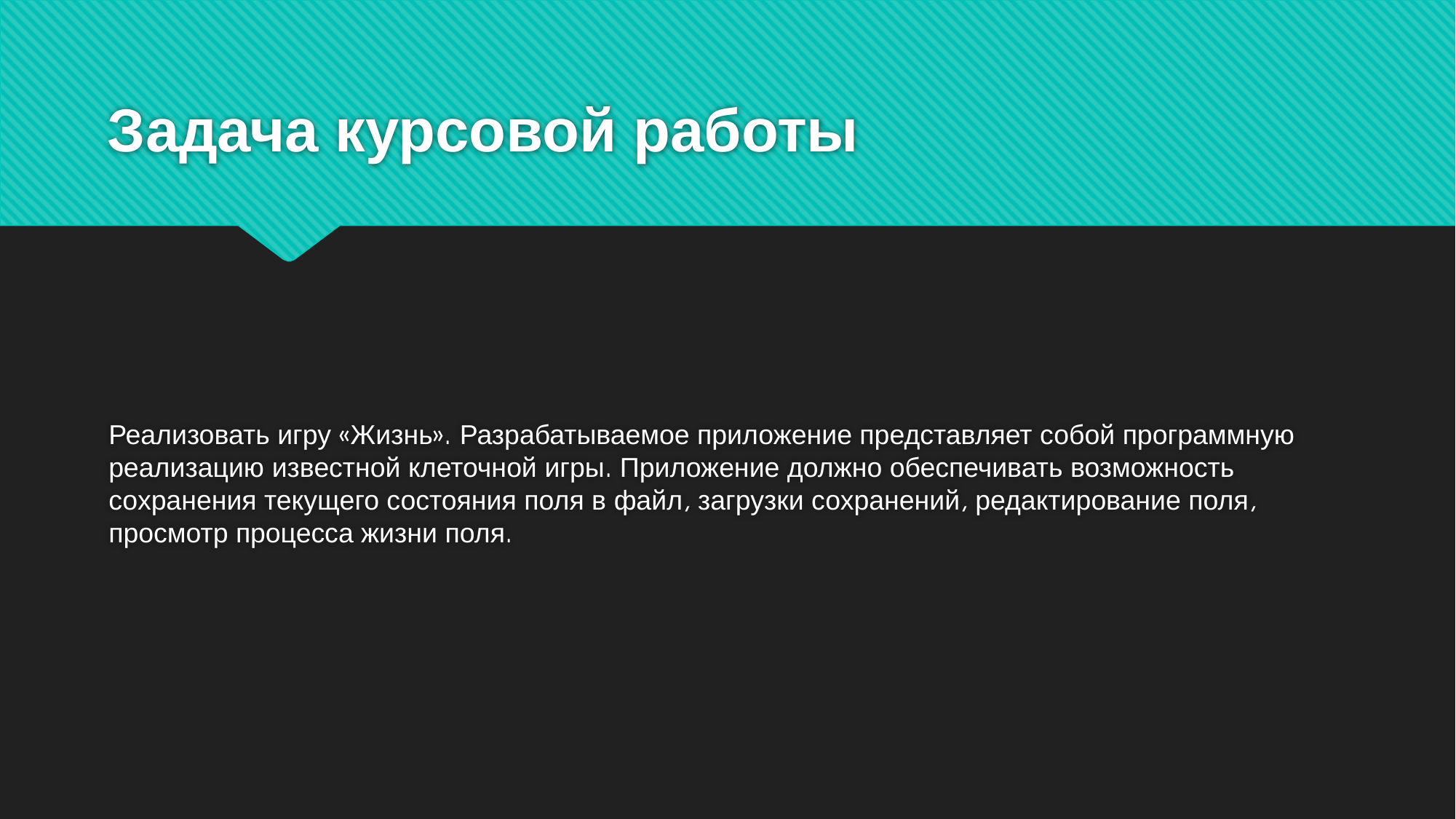

# Задача курсовой работы
Реализовать игру «Жизнь». Разрабатываемое приложение представляет собой программную реализацию известной клеточной игры. Приложение должно обеспечивать возможность сохранения текущего состояния поля в файл, загрузки сохранений, редактирование поля, просмотр процесса жизни поля.